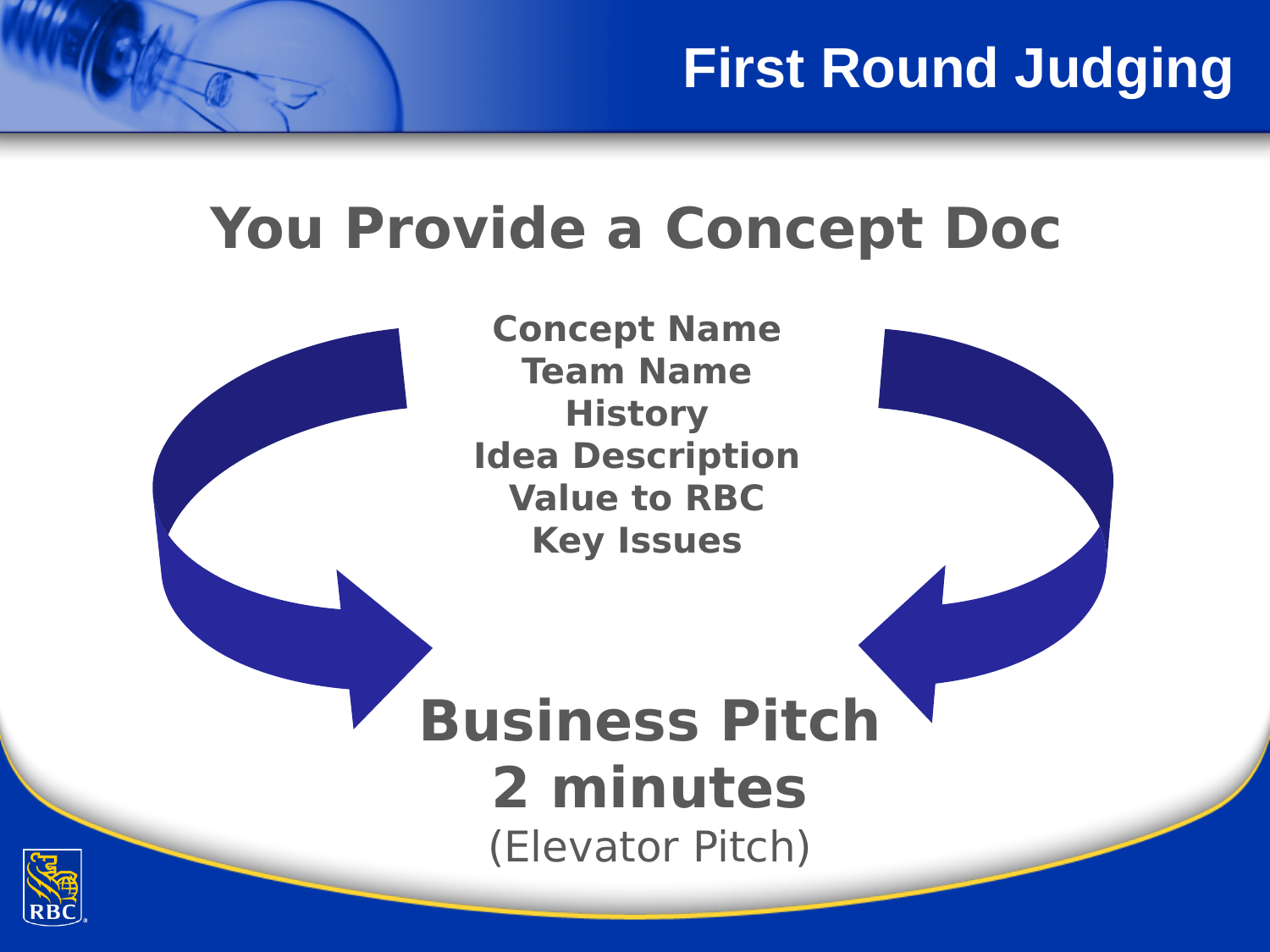

First Round Judging
You Provide a Concept Doc

Concept Name
Team Name
History
Idea Description
Value to RBC
Key Issues

Business Pitch
2 minutes
(Elevator Pitch)